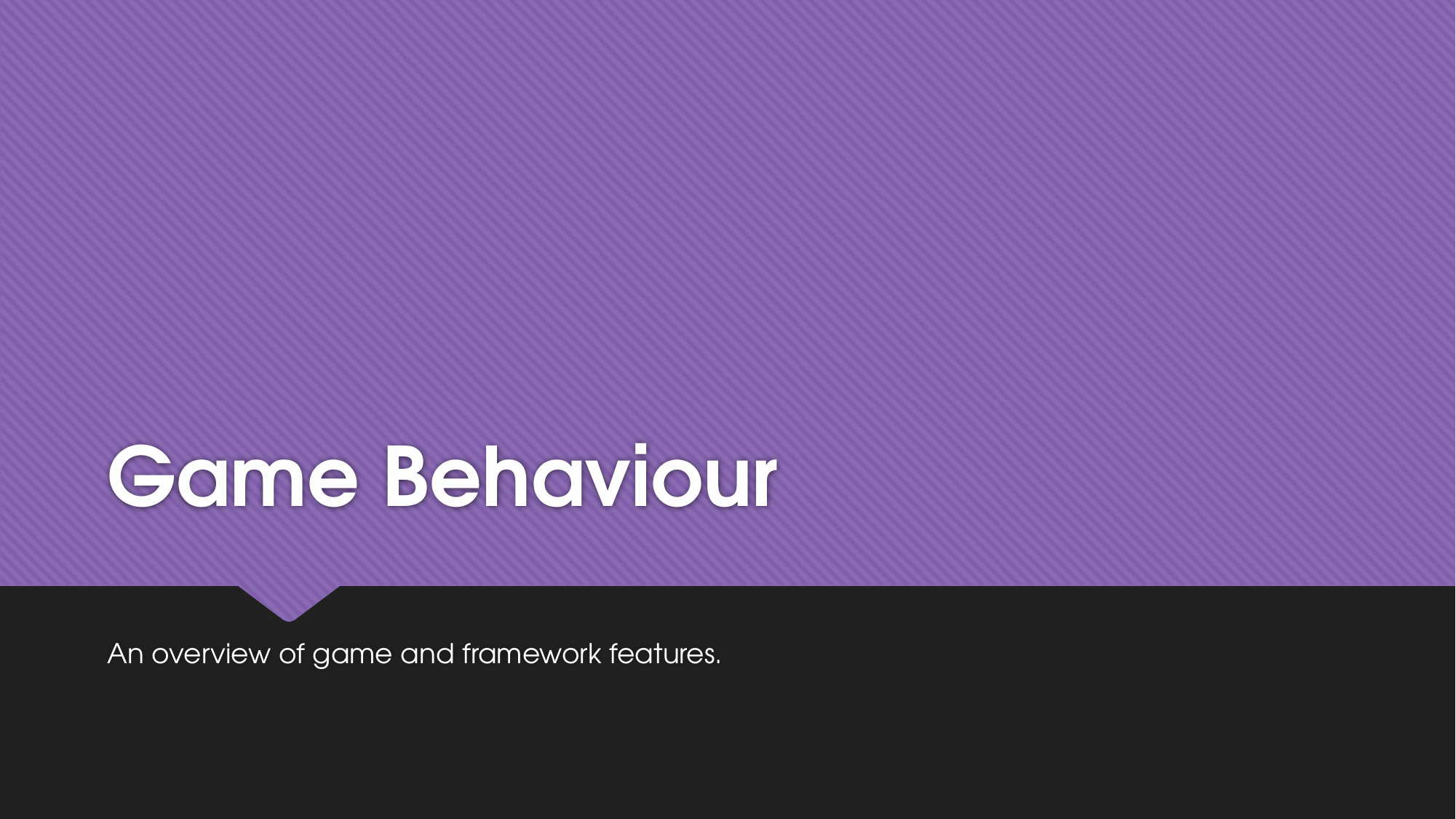

# Game Behaviour
An overview of game and framework features.